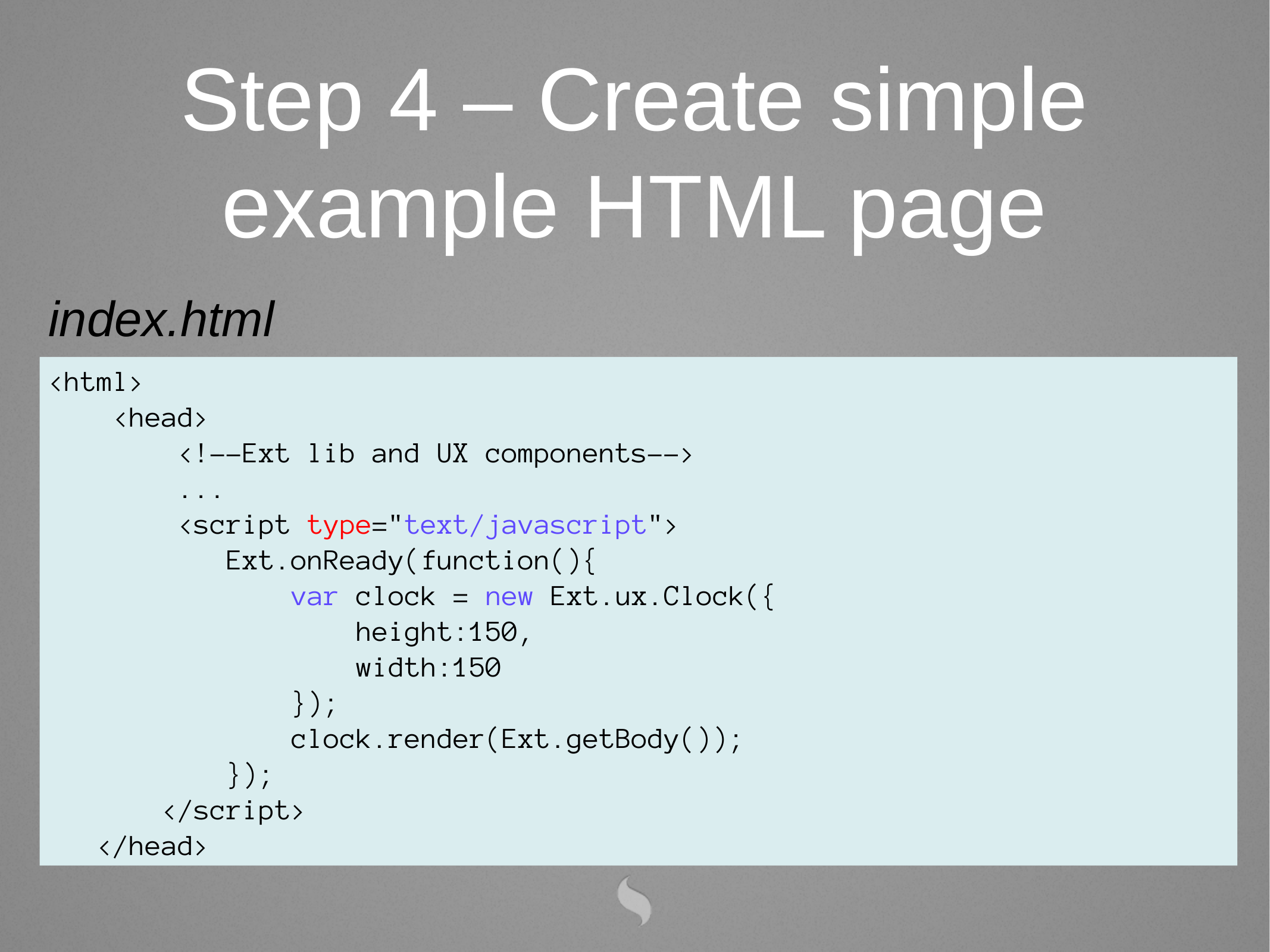

Step 4 – Create simple example HTML page

index.html
<html>
    <head>
        <!--Ext lib and UX components-->
        ...
        <script type="text/javascript">
           Ext.onReady(function(){
               var clock = new Ext.ux.Clock({
                   height:150,
                   width:150
               });
               clock.render(Ext.getBody());
           });
       </script>
   </head>